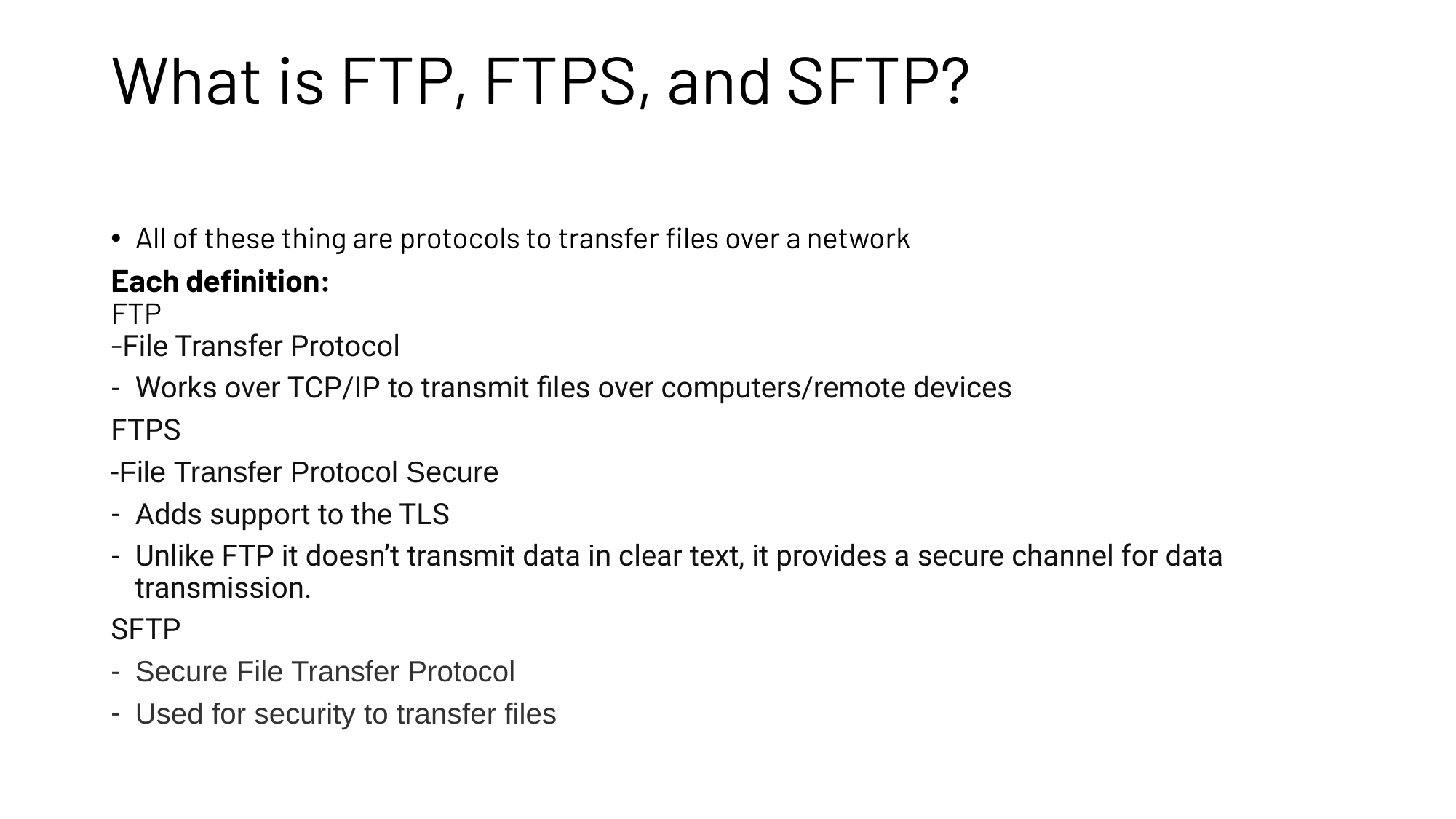

# What is FTP, FTPS, and SFTP?
All of these thing are protocols to transfer files over a network
Each definition:
FTP
-File Transfer Protocol
Works over TCP/IP to transmit files over computers/remote devices
FTPS
-File Transfer Protocol Secure
Adds support to the TLS
Unlike FTP it doesn’t transmit data in clear text, it provides a secure channel for data transmission.
SFTP
Secure File Transfer Protocol
Used for security to transfer files